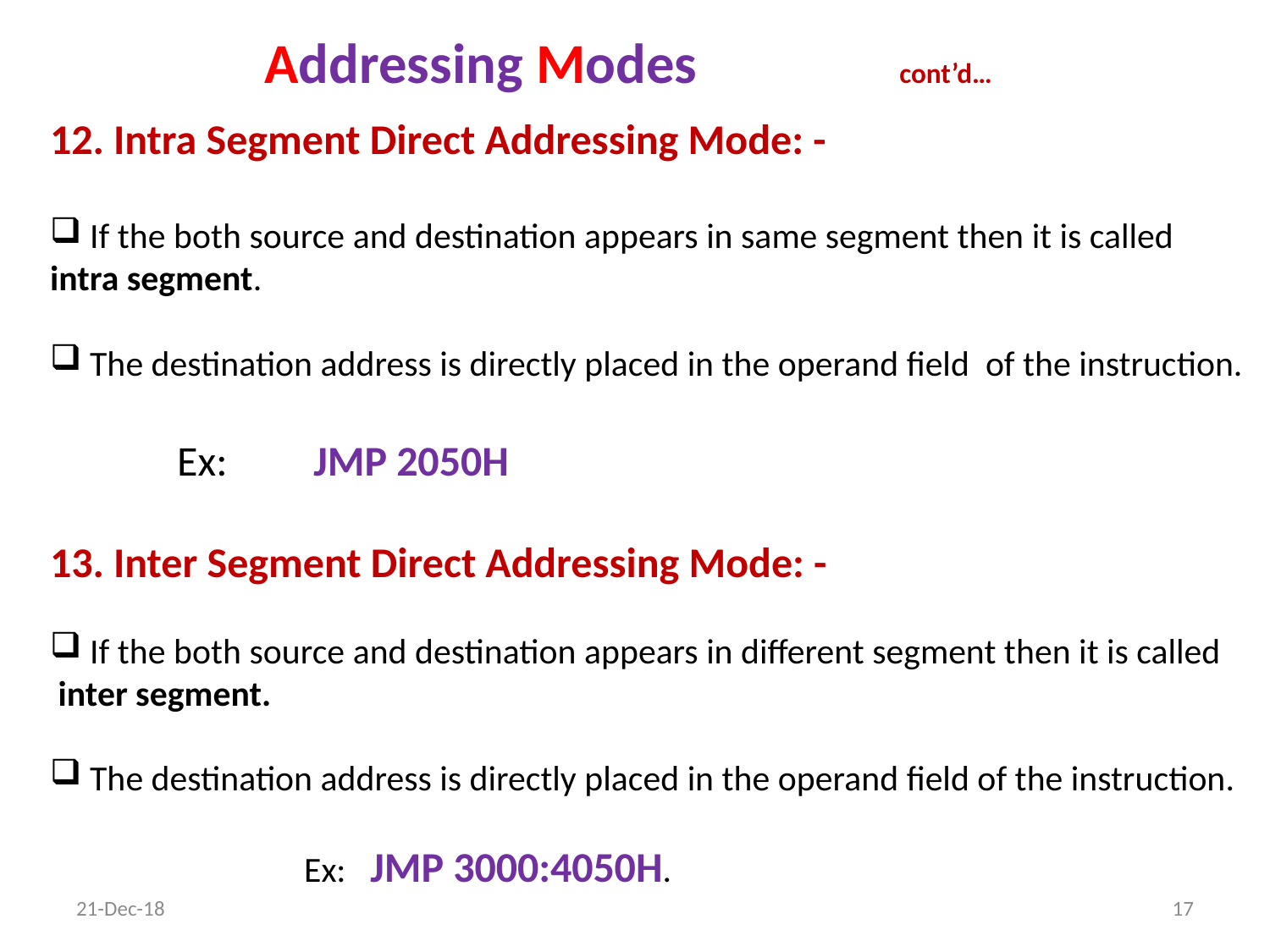

Addressing Modes		cont’d…
12. Intra Segment Direct Addressing Mode: -

 If the both source and destination appears in same segment then it is called
intra segment.

 The destination address is directly placed in the operand field  of the instruction.

	Ex:	 JMP 2050H

13. Inter Segment Direct Addressing Mode: -

 If the both source and destination appears in different segment then it is called
 inter segment.

 The destination address is directly placed in the operand field of the instruction.

		Ex:   JMP 3000:4050H.
21-Dec-18
17